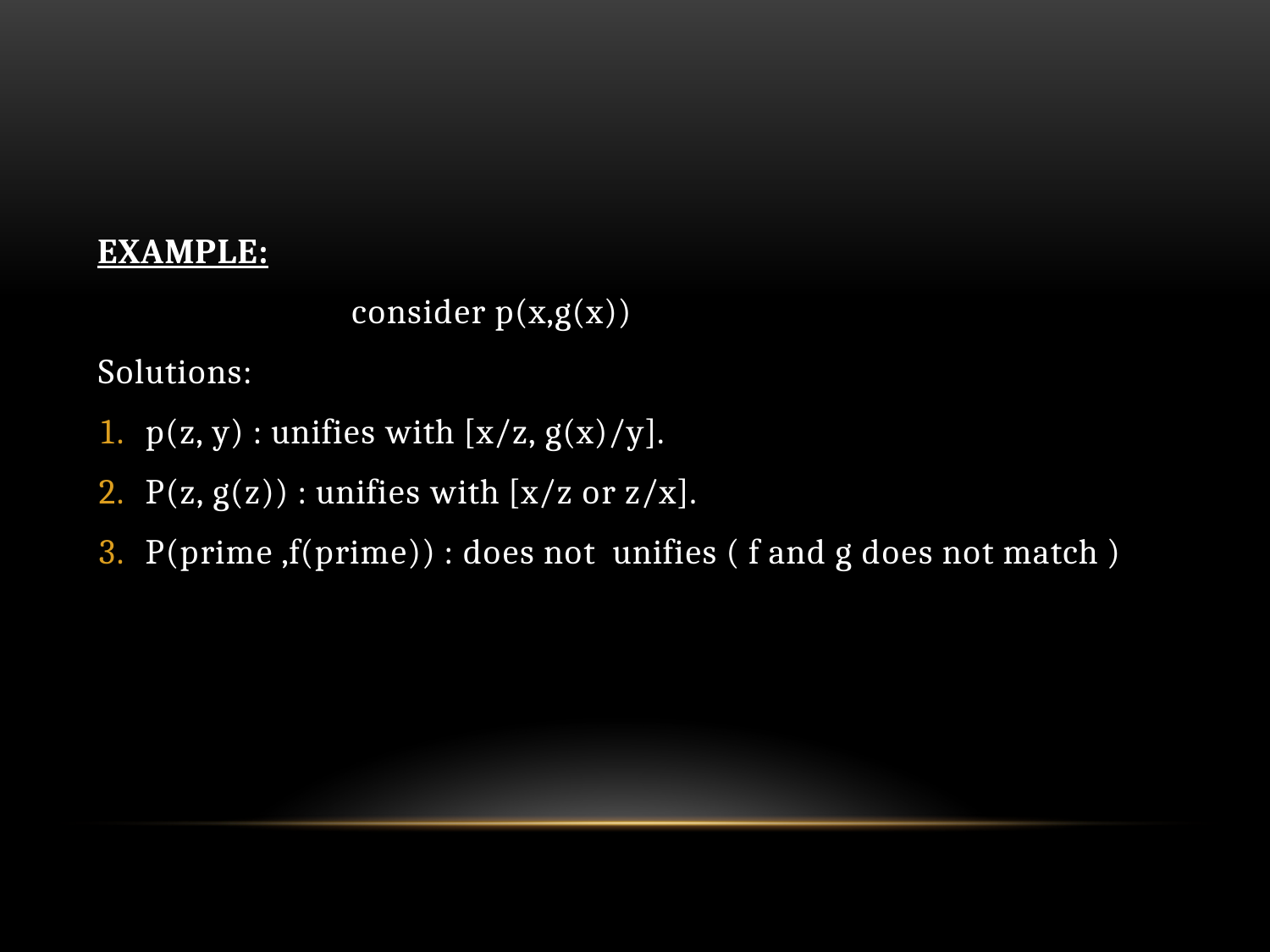

EXAMPLE:
		consider p(x,g(x))
Solutions:
p(z, y) : unifies with [x/z, g(x)/y].
P(z, g(z)) : unifies with [x/z or z/x].
P(prime ,f(prime)) : does not  unifies ( f and g does not match )